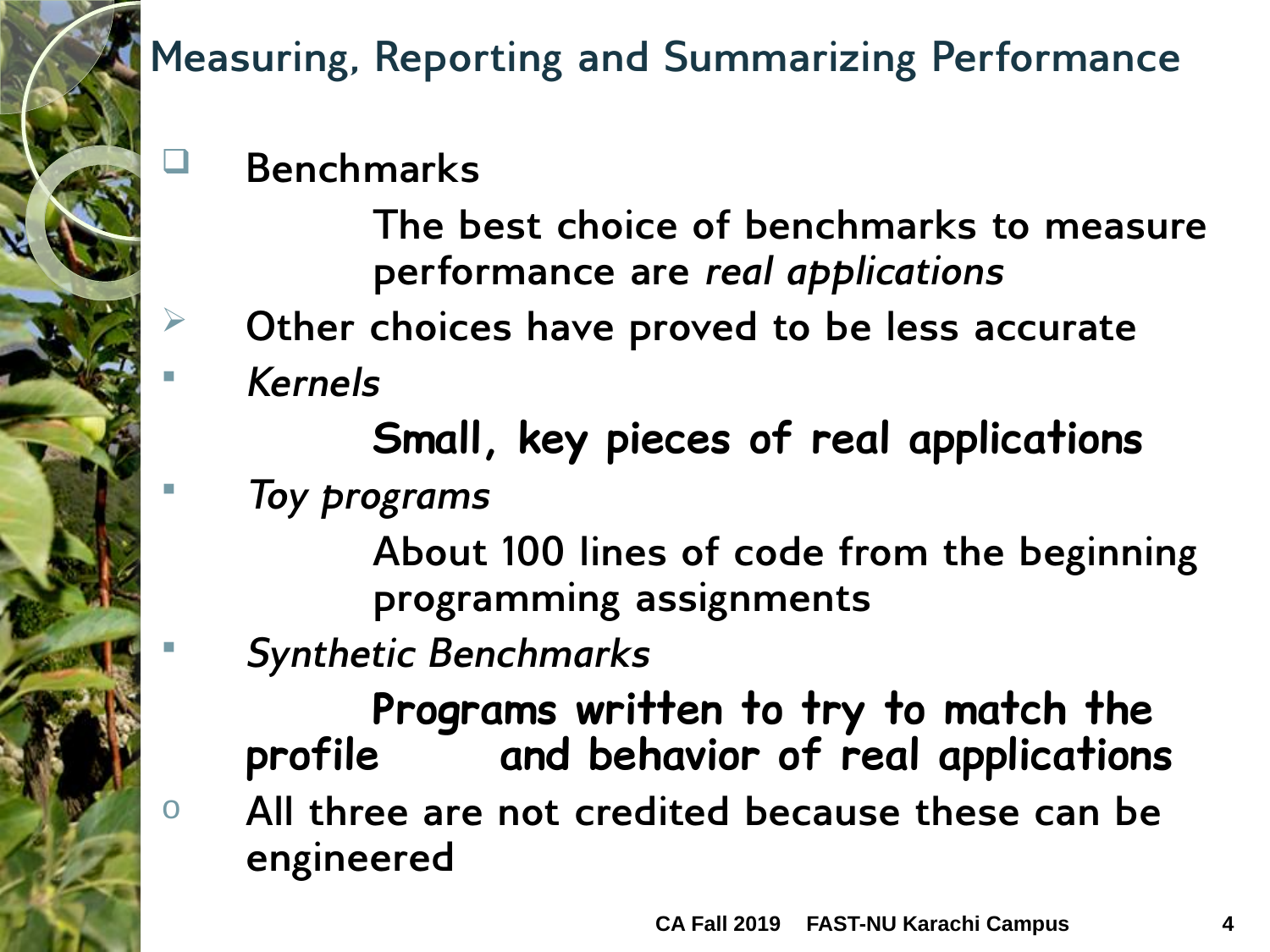

# Measuring, Reporting and Summarizing Performance
Benchmarks
		The best choice of benchmarks to measure 	performance are real applications
Other choices have proved to be less accurate
Kernels
		Small, key pieces of real applications
Toy programs
    		About 100 lines of code from the beginning 	programming assignments
Synthetic Benchmarks
		Programs written to try to match the profile 	and behavior of real applications
All three are not credited because these can be engineered
CA Fall 2019
FAST-NU Karachi Campus
4